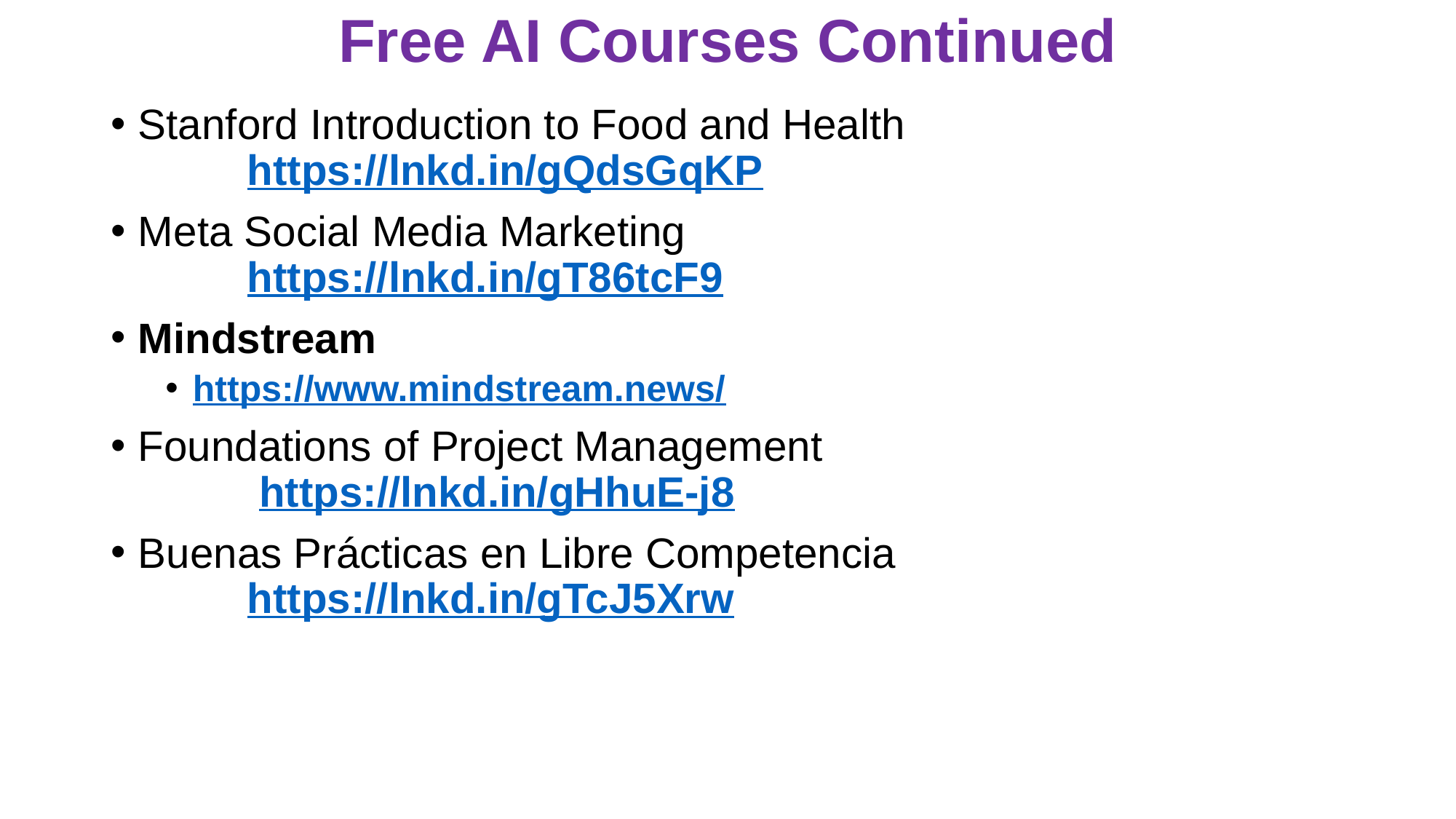

# Free AI Courses Continued
Stanford Introduction to Food and Health
	https://lnkd.in/gQdsGqKP
Meta Social Media Marketing
	https://lnkd.in/gT86tcF9
Mindstream
https://www.mindstream.news/
Foundations of Project Management
	 https://lnkd.in/gHhuE-j8
Buenas Prácticas en Libre Competencia
	https://lnkd.in/gTcJ5Xrw